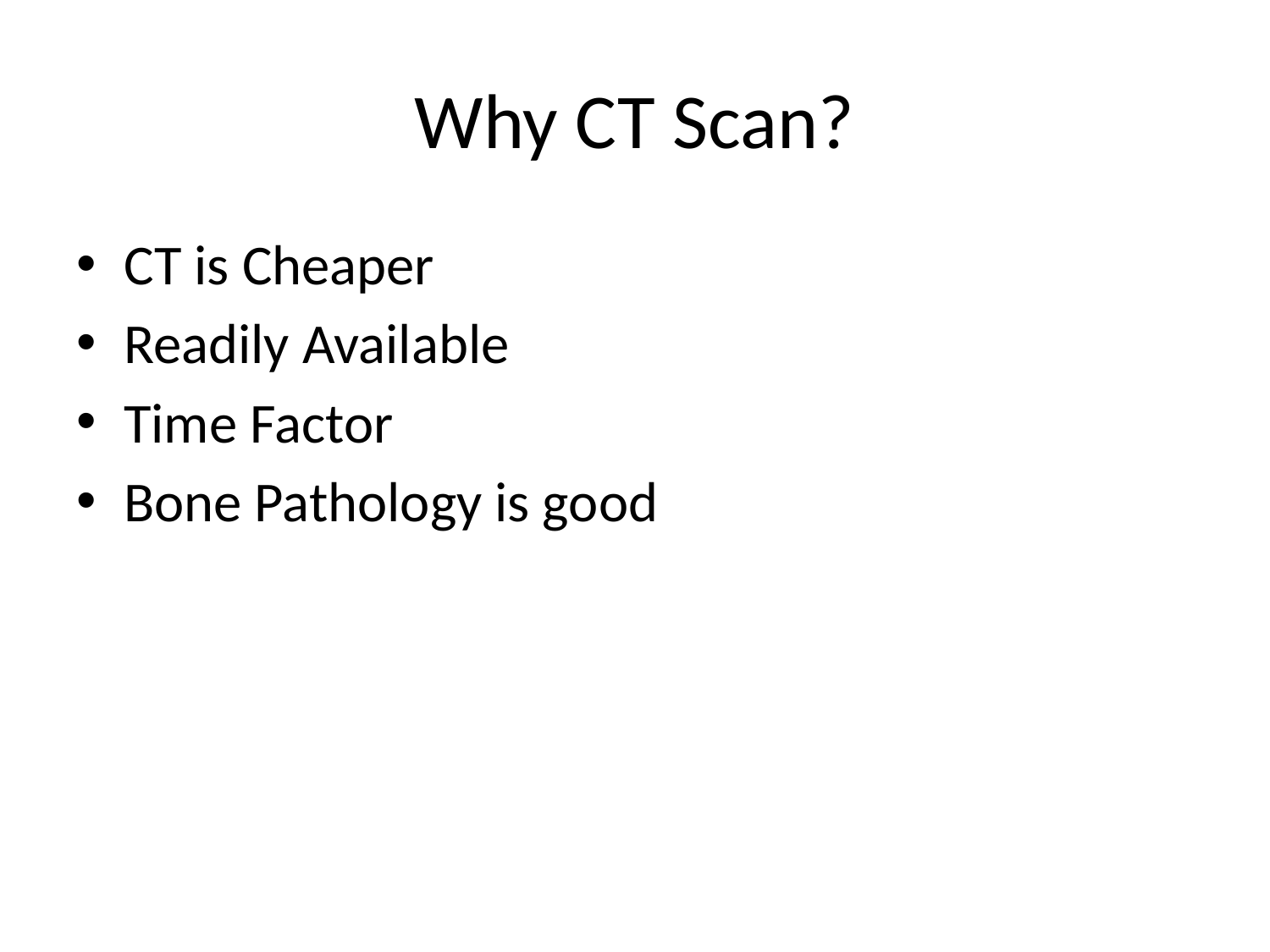

# Why CT Scan?
CT is Cheaper
Readily Available
Time Factor
Bone Pathology is good